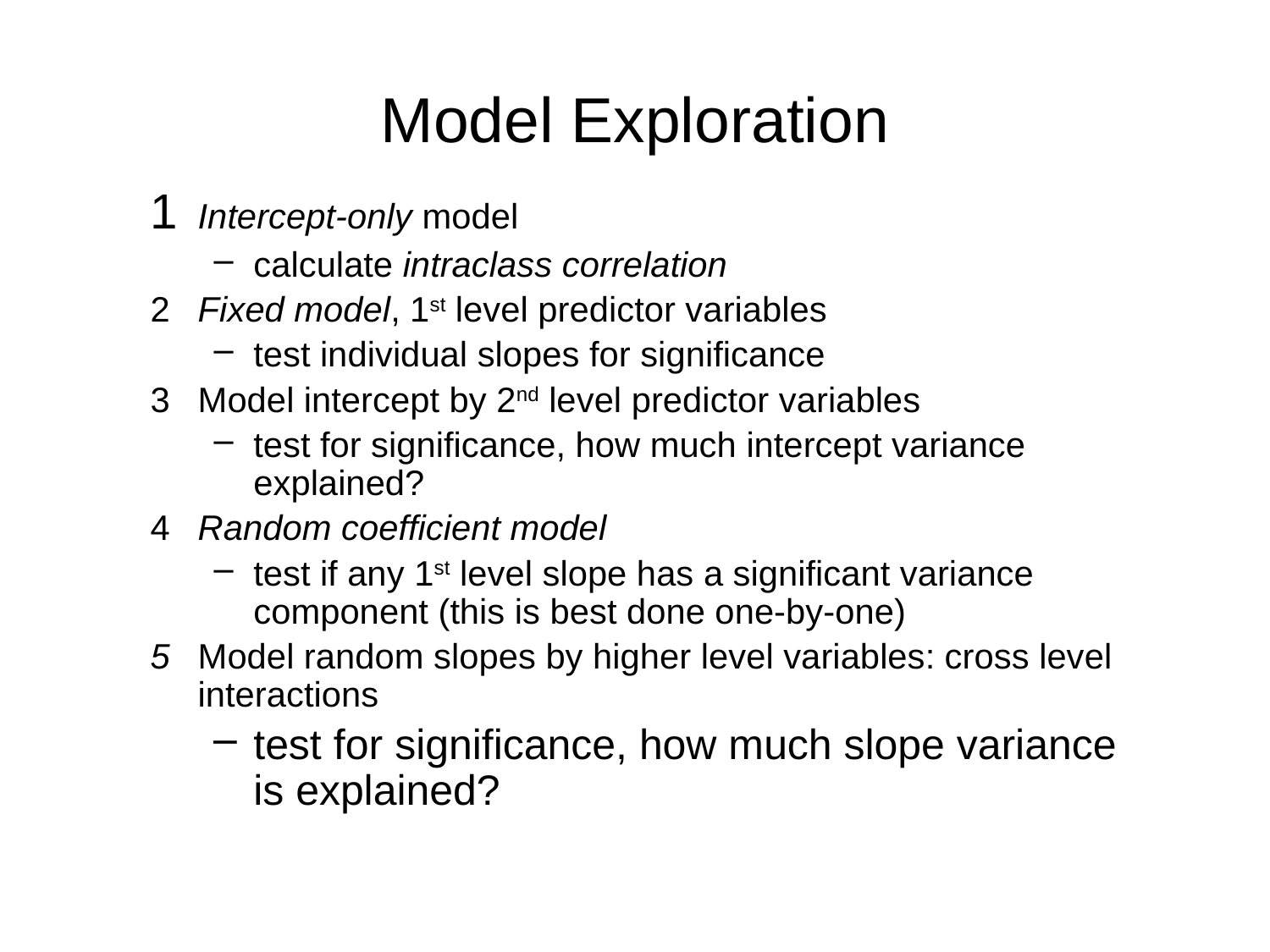

# Model Exploration
1	Intercept-only model
calculate intraclass correlation
2	Fixed model, 1st level predictor variables
test individual slopes for significance
3	Model intercept by 2nd level predictor variables
test for significance, how much intercept variance explained?
4	Random coefficient model
test if any 1st level slope has a significant variance component (this is best done one-by-one)
5	Model random slopes by higher level variables: cross level interactions
test for significance, how much slope variance is explained?